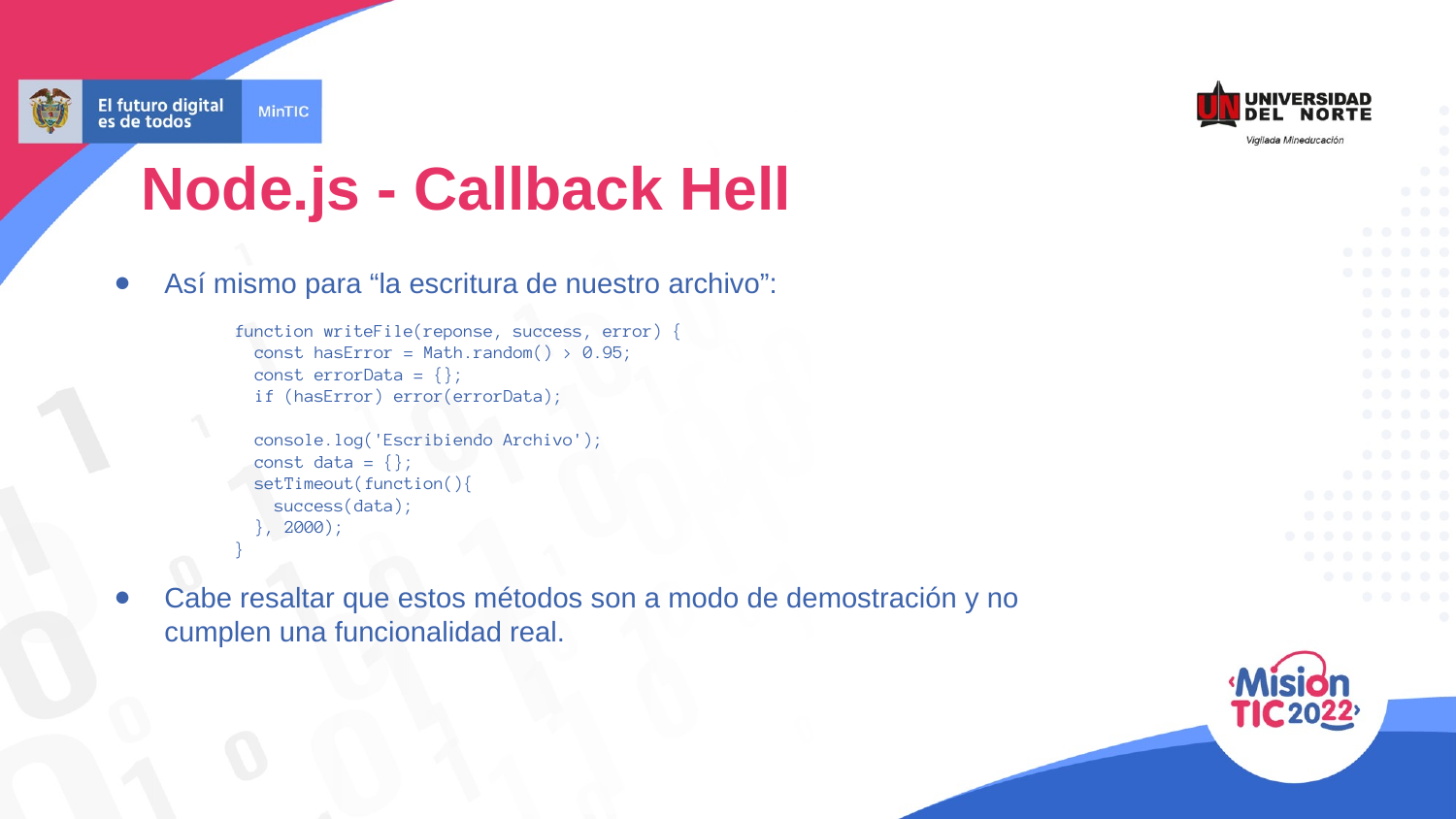

Node.js - Callback Hell
Así mismo para “la escritura de nuestro archivo”:
function writeFile(reponse, success, error) {
  const hasError = Math.random() > 0.95;
  const errorData = {};
  if (hasError) error(errorData);

  console.log('Escribiendo Archivo');
  const data = {};
  setTimeout(function(){
    success(data);
  }, 2000);
}
Cabe resaltar que estos métodos son a modo de demostración y no
cumplen una funcionalidad real.